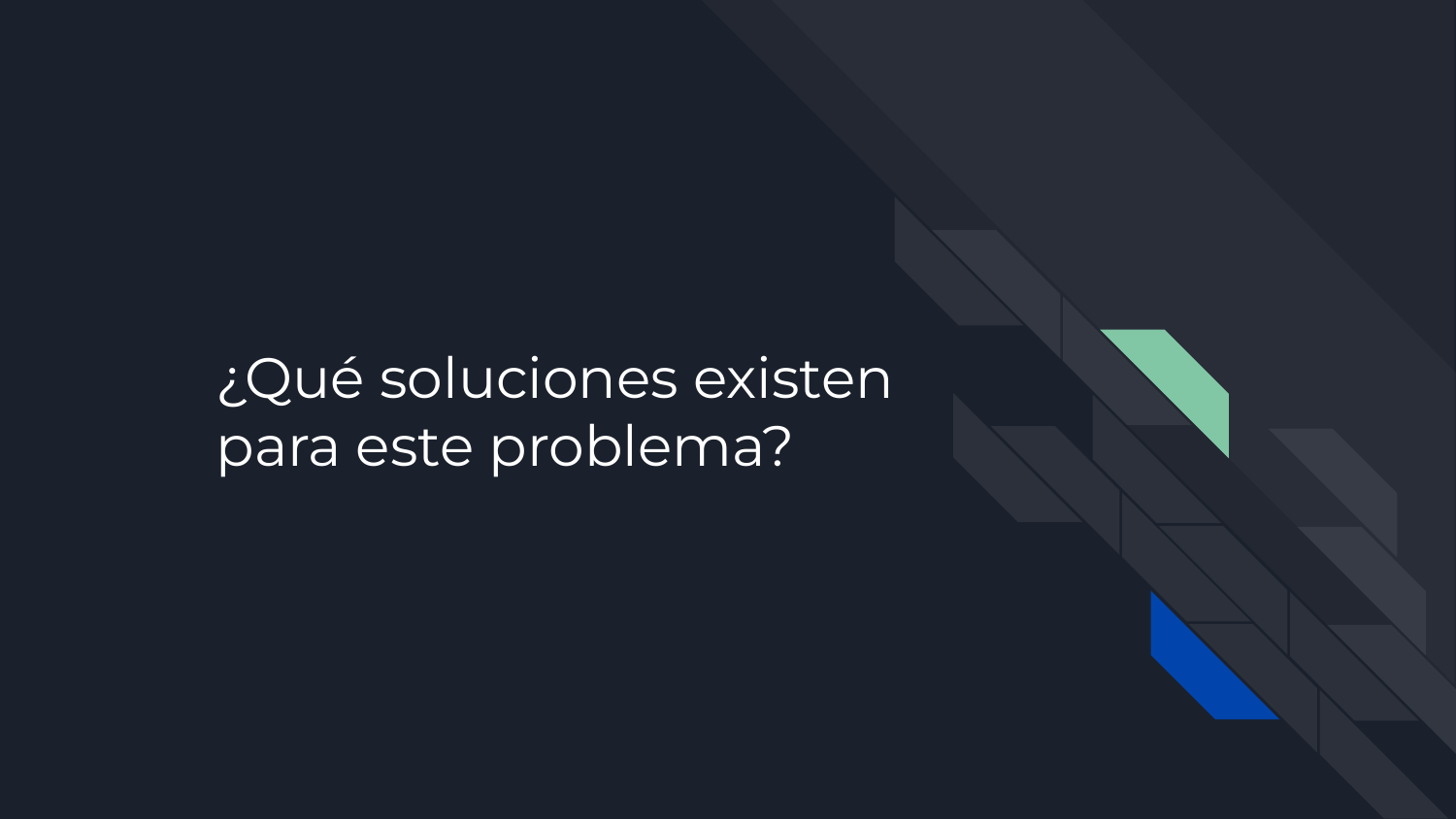

# ¿Qué soluciones existen para este problema?